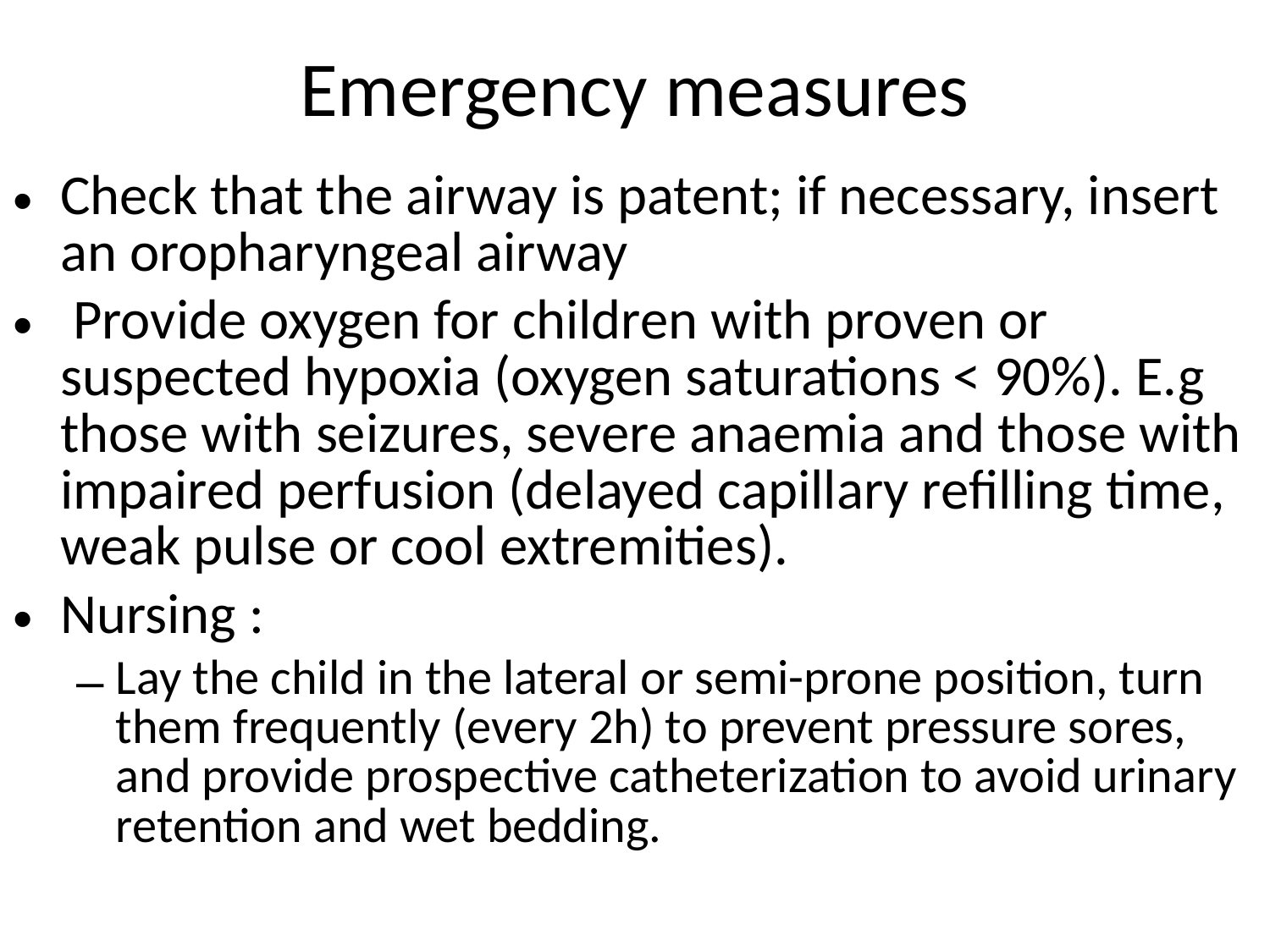

# Emergency measures
Check that the airway is patent; if necessary, insert an oropharyngeal airway
 Provide oxygen for children with proven or suspected hypoxia (oxygen saturations < 90%). E.g those with seizures, severe anaemia and those with impaired perfusion (delayed capillary refilling time, weak pulse or cool extremities).
Nursing :
Lay the child in the lateral or semi-prone position, turn them frequently (every 2h) to prevent pressure sores, and provide prospective catheterization to avoid urinary retention and wet bedding.